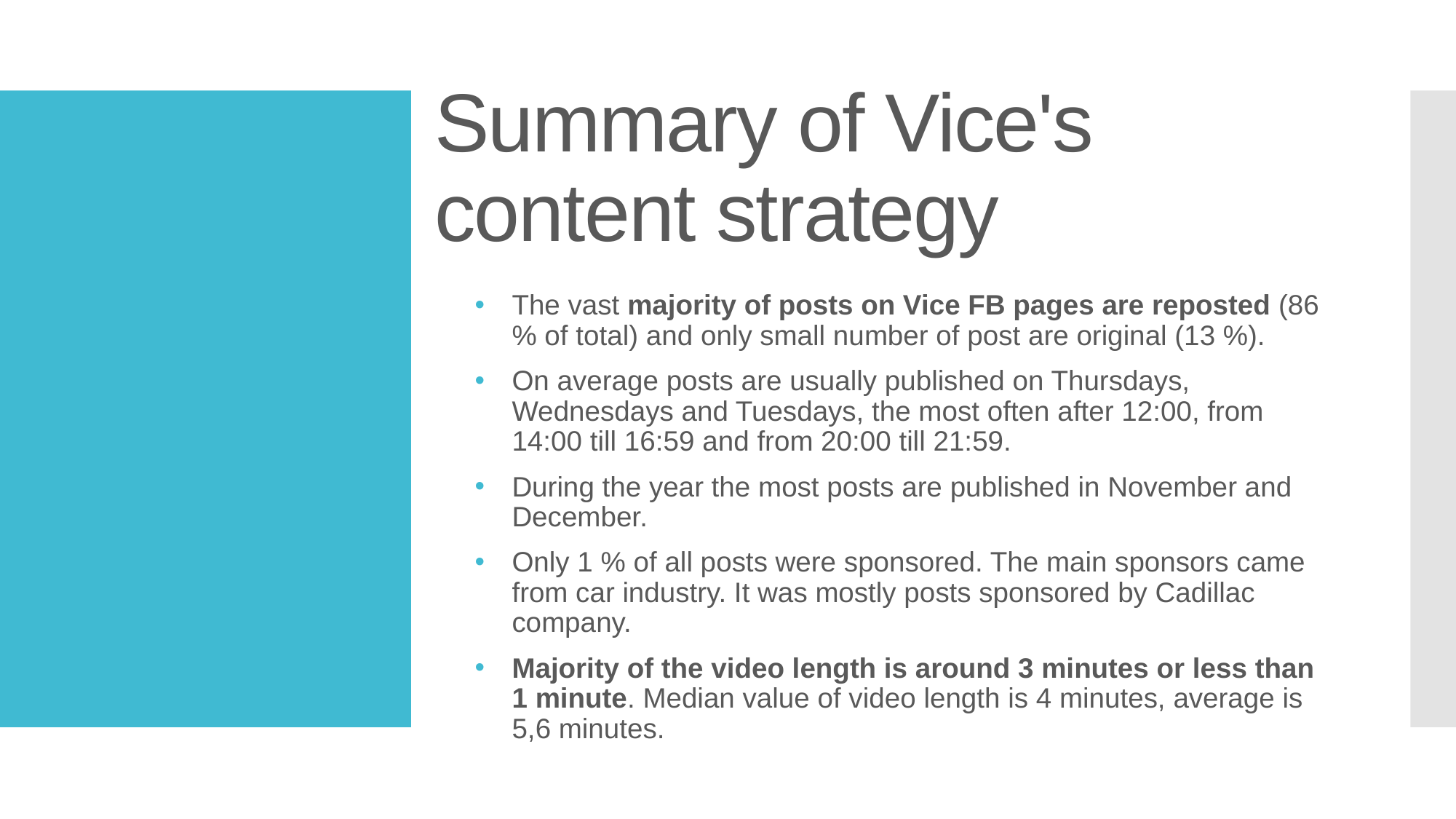

# Summary of Vice's content strategy
The vast majority of posts on Vice FB pages are reposted (86 % of total) and only small number of post are original (13 %).
On average posts are usually published on Thursdays, Wednesdays and Tuesdays, the most often after 12:00, from 14:00 till 16:59 and from 20:00 till 21:59.
During the year the most posts are published in November and December.
Only 1 % of all posts were sponsored. The main sponsors came from car industry. It was mostly posts sponsored by Cadillac company.
Majority of the video length is around 3 minutes or less than 1 minute. Median value of video length is 4 minutes, average is 5,6 minutes.